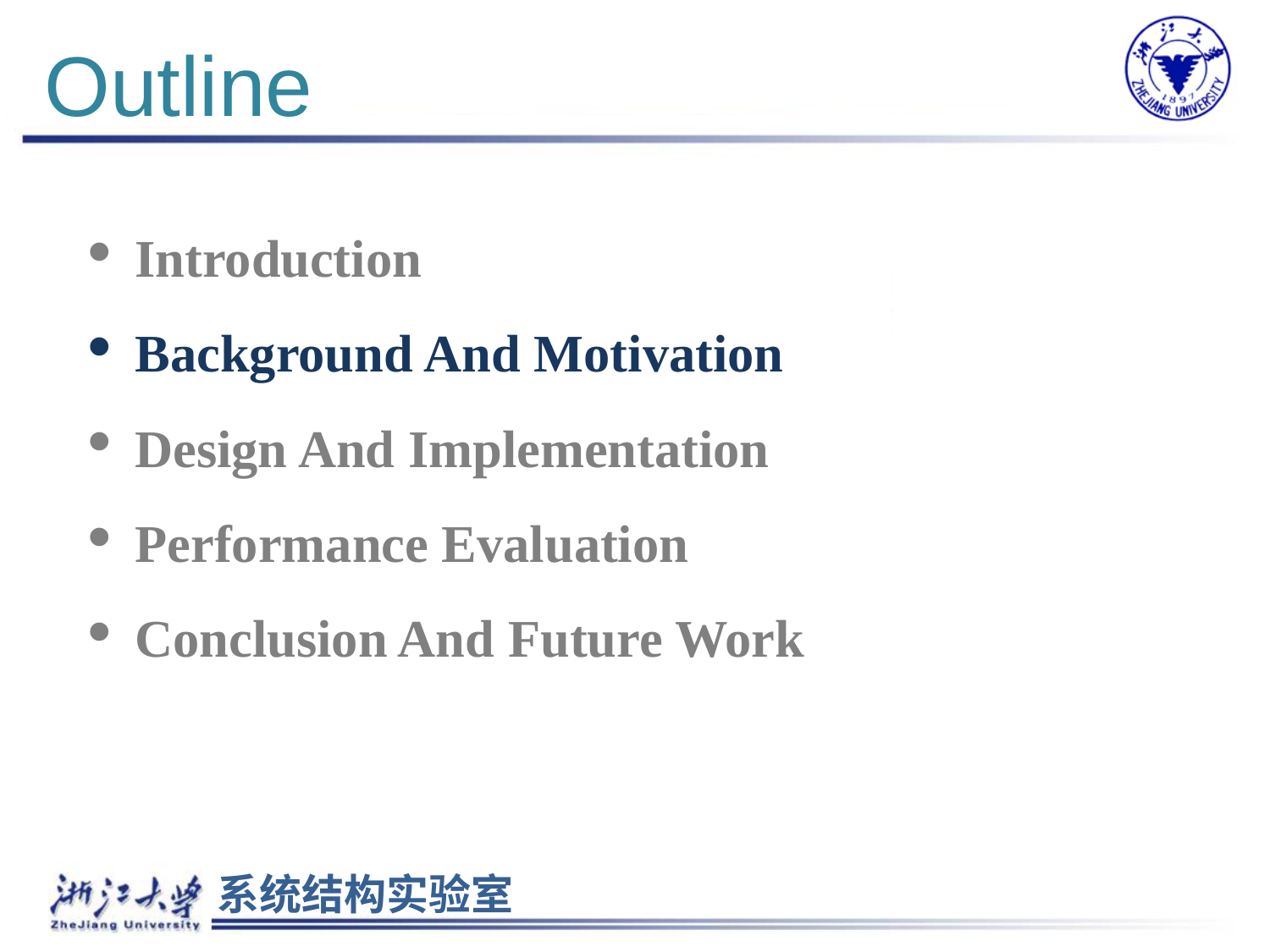

# Outline
Introduction
Background And Motivation
Design And Implementation
Performance Evaluation
Conclusion And Future Work